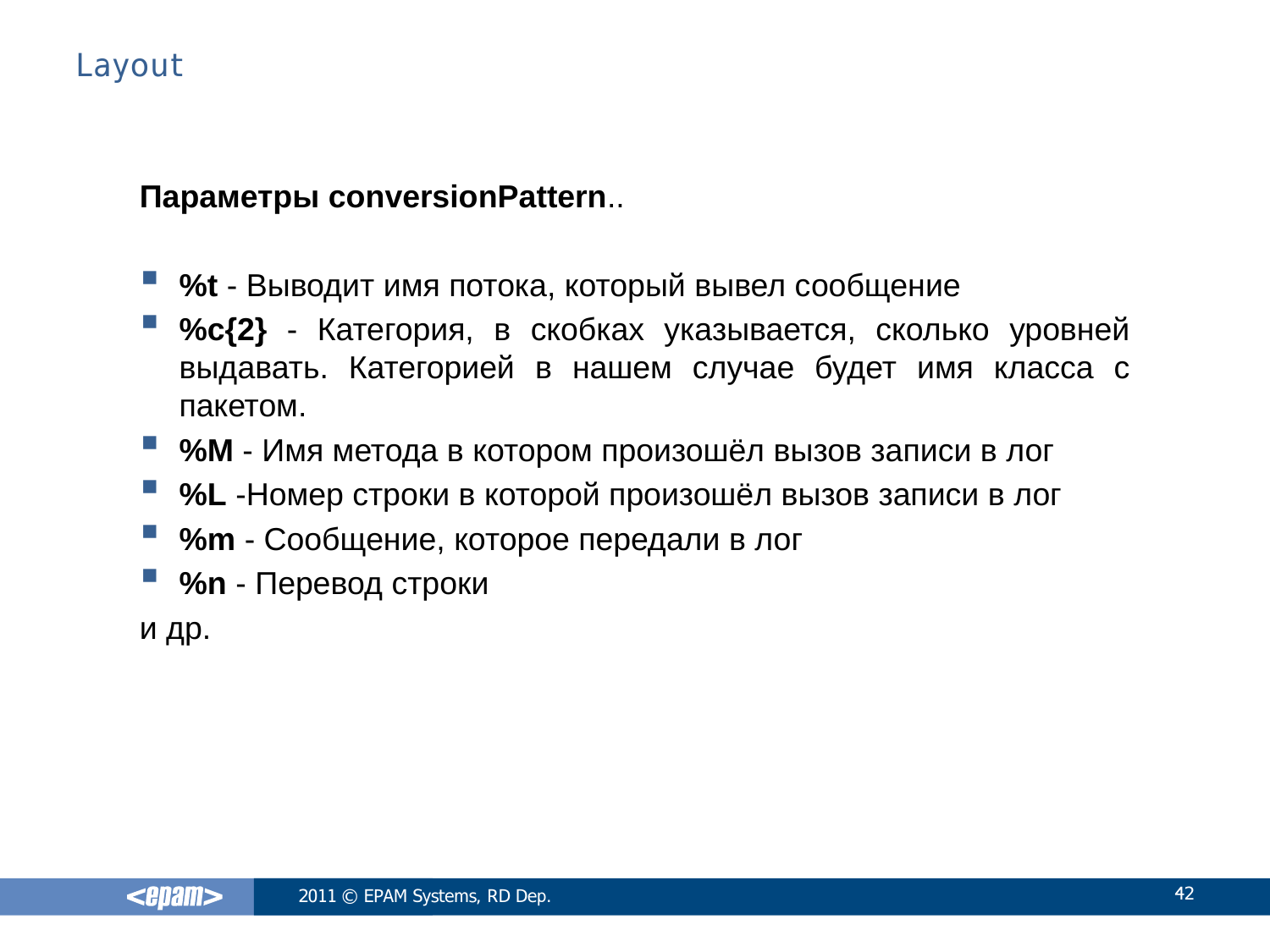

# Layout
Параметры conversionPattern..

%t - Выводит имя потока, который вывел сообщение
%c{2} - Категория, в скобках указывается, сколько уровней выдавать. Категорией в нашем случае будет имя класса с пакетом.
%M - Имя метода в котором произошёл вызов записи в лог
%L -Номер строки в которой произошёл вызов записи в лог
%m - Сообщение, которое передали в лог
%n - Перевод строки
и др.

42
2011 © EPAM Systems, RD Dep.